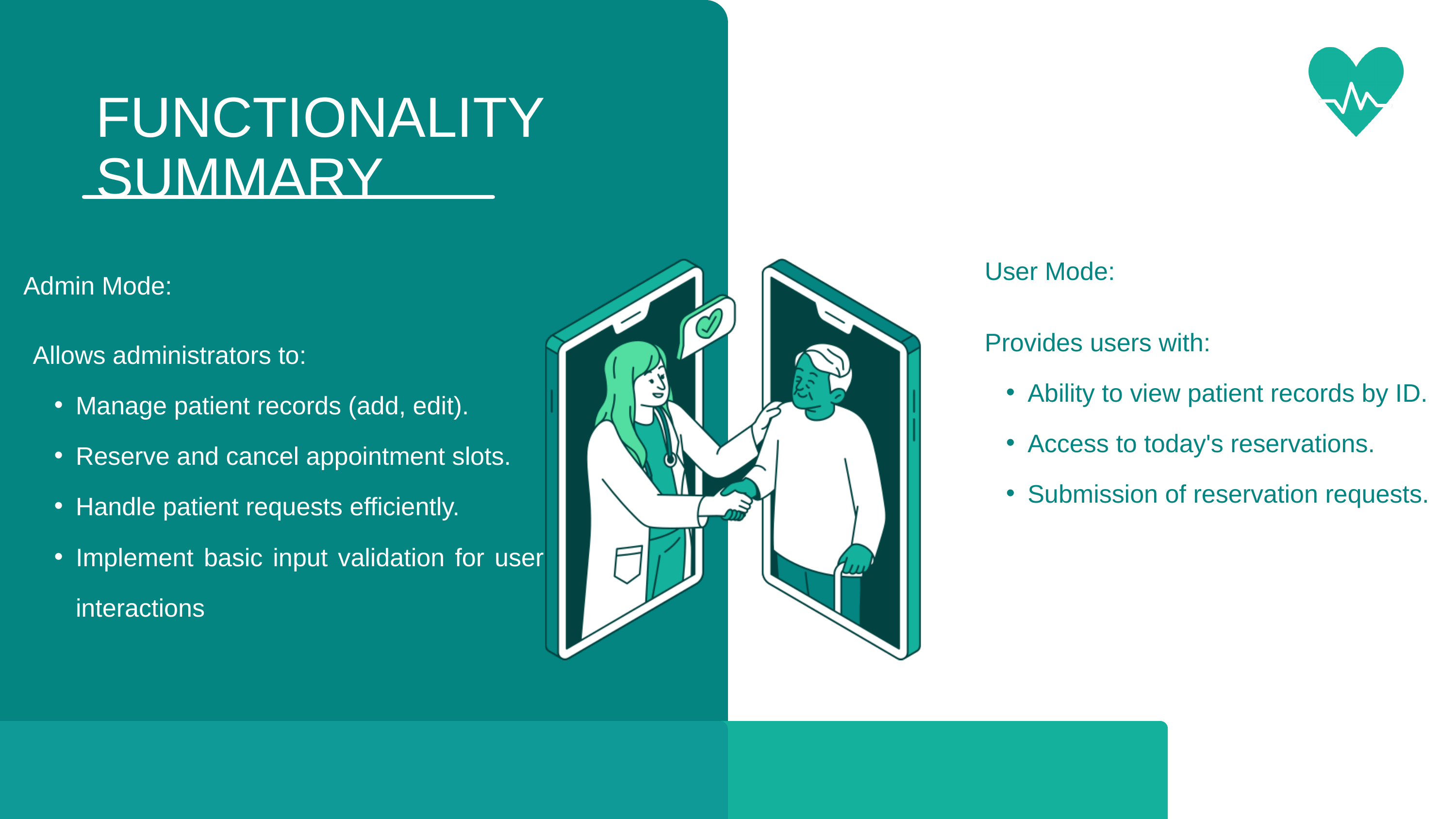

FUNCTIONALITY SUMMARY

User Mode:

Admin Mode:
Provides users with:
Ability to view patient records by ID.
Access to today's reservations.
Submission of reservation requests.

Allows administrators to:
Manage patient records (add, edit).
Reserve and cancel appointment slots.
Handle patient requests efficiently.
Implement basic input validation for user interactions